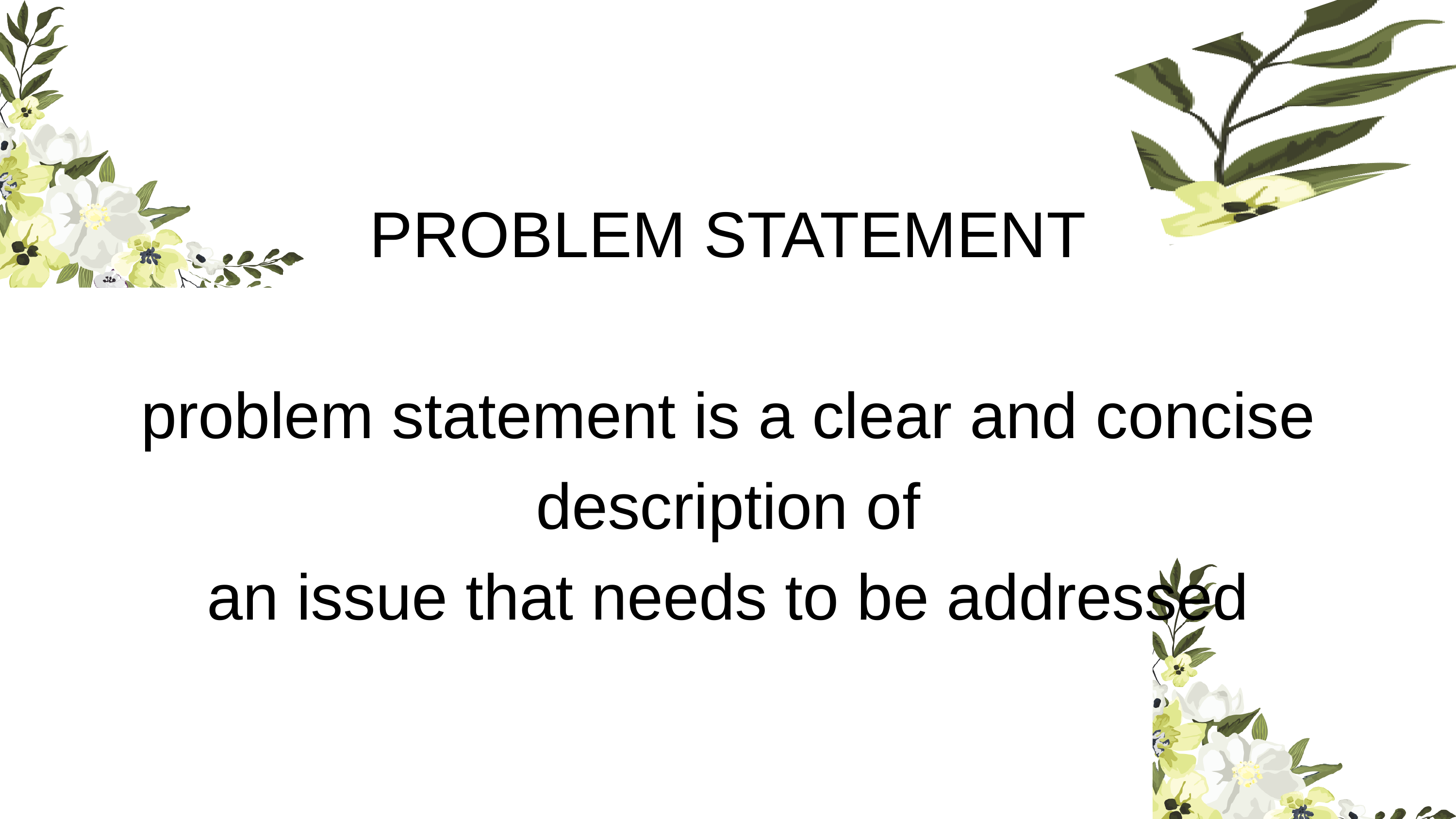

PROBLEM STATEMENT

problem statement is a clear and concise description of
an issue that needs to be addressed